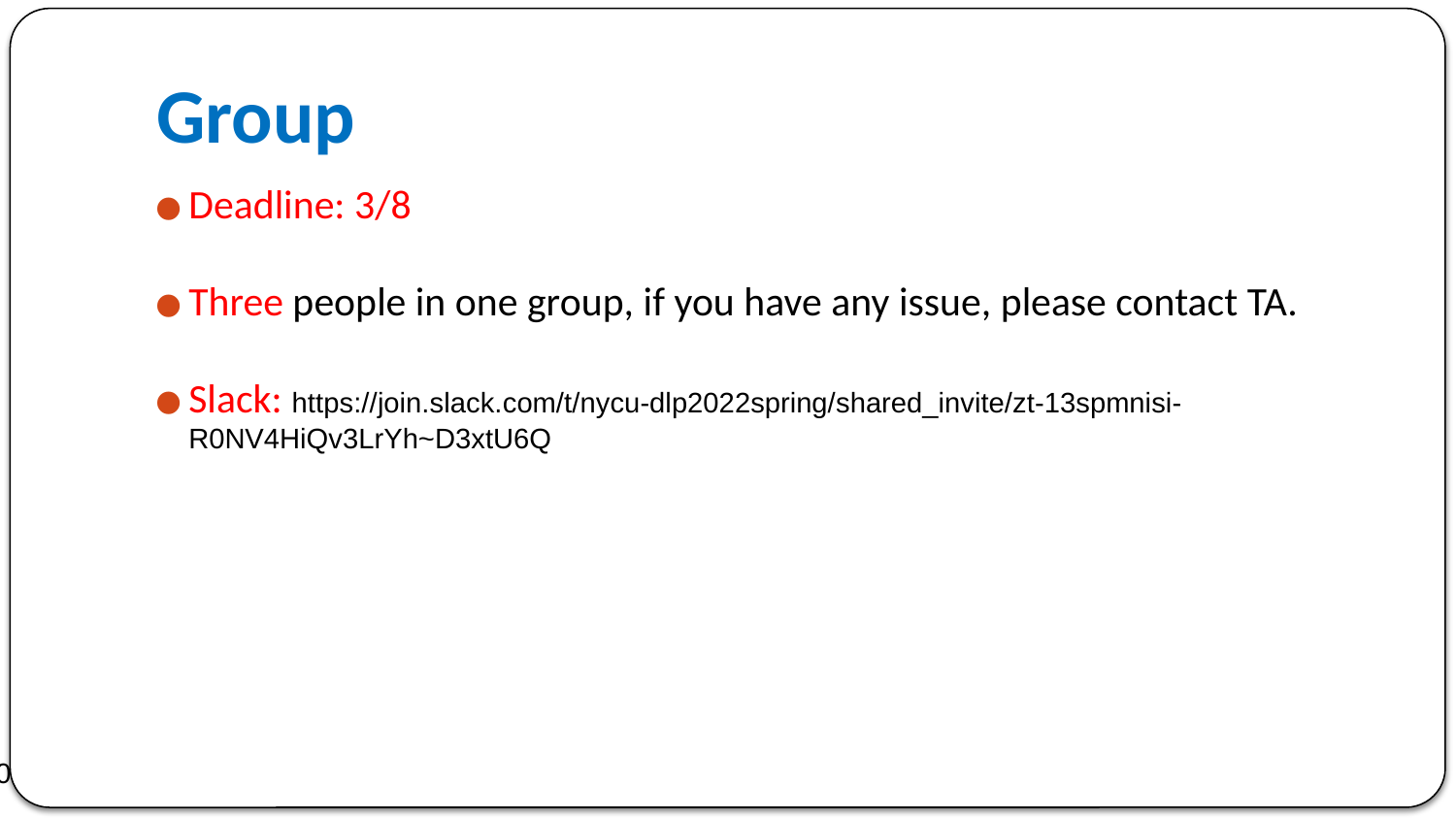

Group
Deadline: 3/8

Three people in one group, if you have any issue, please contact TA.

Slack: https://join.slack.com/t/nycu-dlp2022spring/shared_invite/zt-13spmnisi-R0NV4HiQv3LrYh~D3xtU6Q